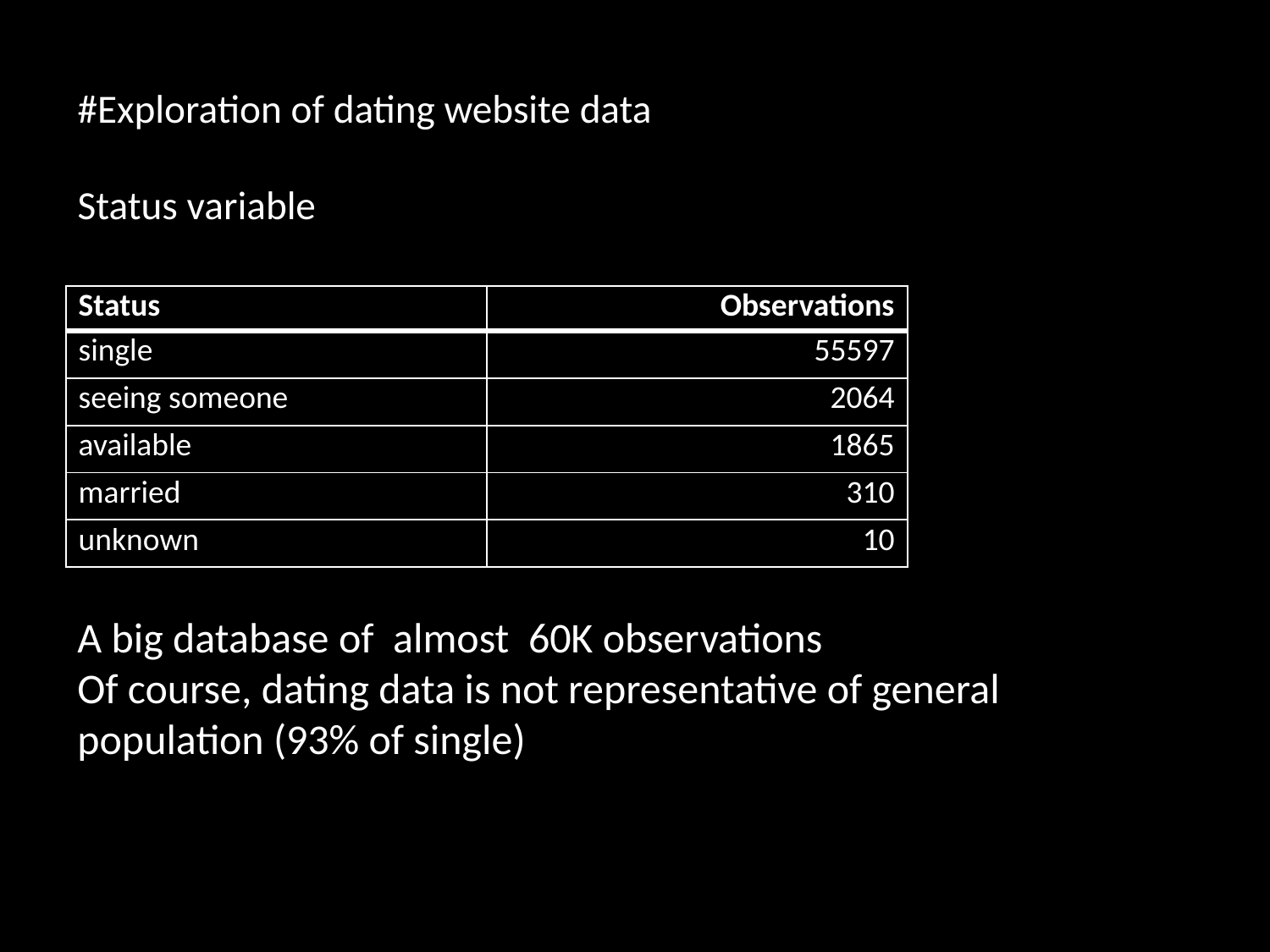

# #Exploration of dating website data Status variable
| Status | Observations |
| --- | --- |
| single | 55597 |
| seeing someone | 2064 |
| available | 1865 |
| married | 310 |
| unknown | 10 |
A big database of  almost  60K observations
Of course, dating data is not representative of general population (93% of single)